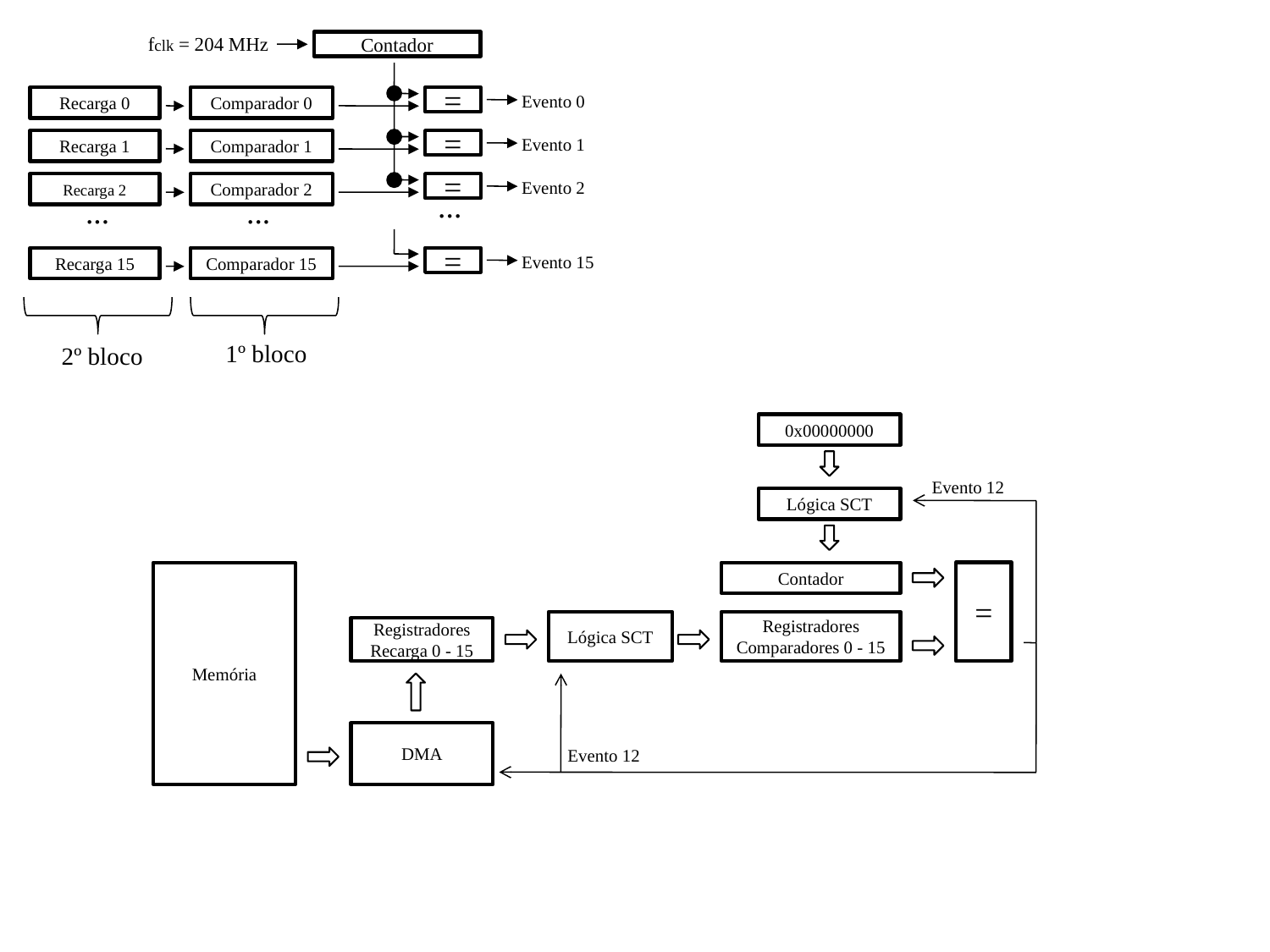

fclk = 204 MHz
Contador
Evento 0

Recarga 0
Comparador 0
=
Evento 1
Recarga 1
Comparador 1
=

Evento 2
Recarga 2
Comparador 2
=

...
...
...

Evento 15
Recarga 15
Comparador 15
=
1º bloco
2º bloco
0x00000000

Evento 12
Lógica SCT

Memória
Contador
=

Lógica SCT
Registradores
Comparadores 0 - 15
Registradores
Recarga 0 - 15

DMA
Evento 12